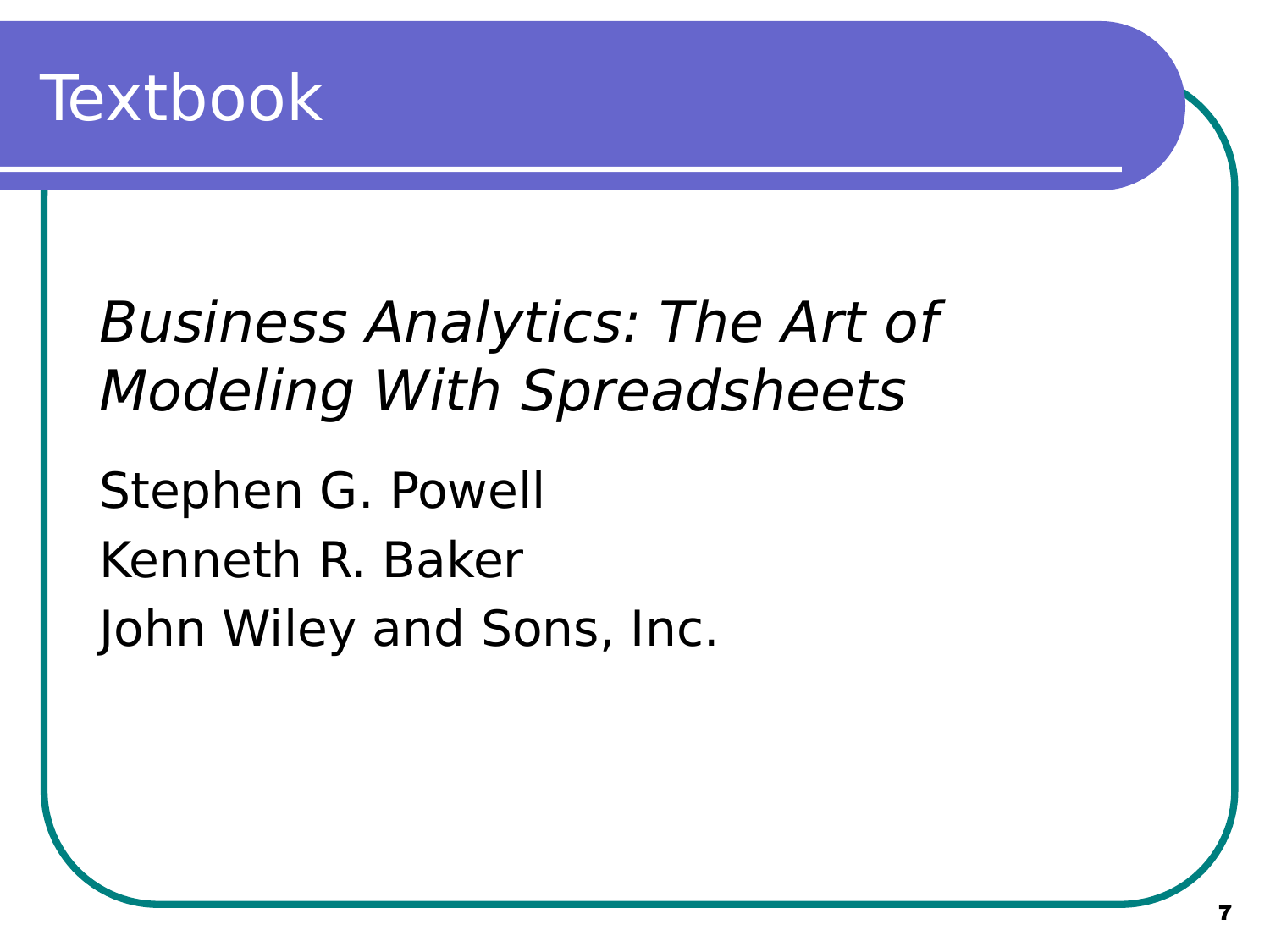

# Textbook
Business Analytics: The Art of Modeling With Spreadsheets
Stephen G. Powell
Kenneth R. Baker
John Wiley and Sons, Inc.
7